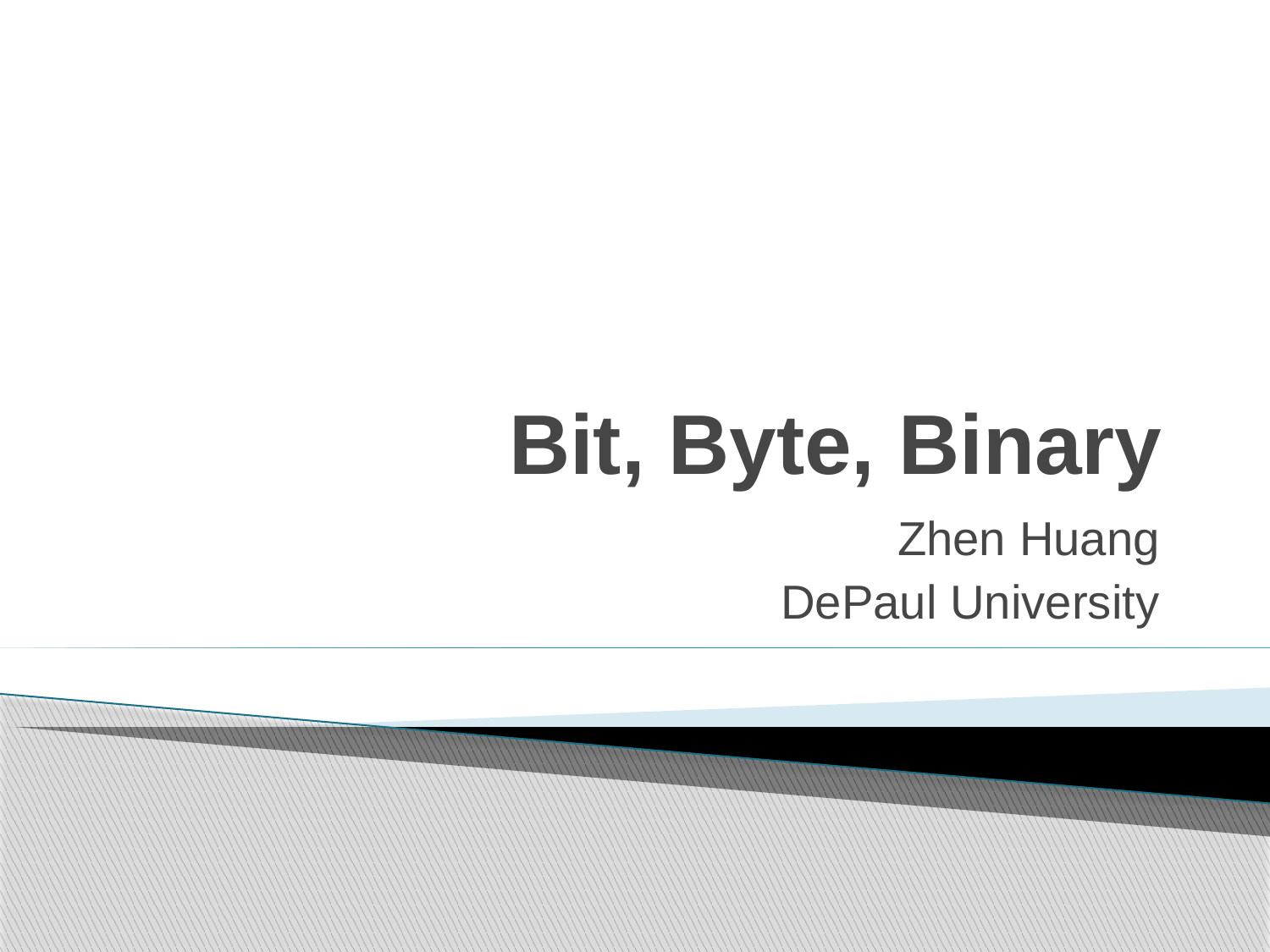

# Bit, Byte, Binary
Zhen Huang
DePaul University